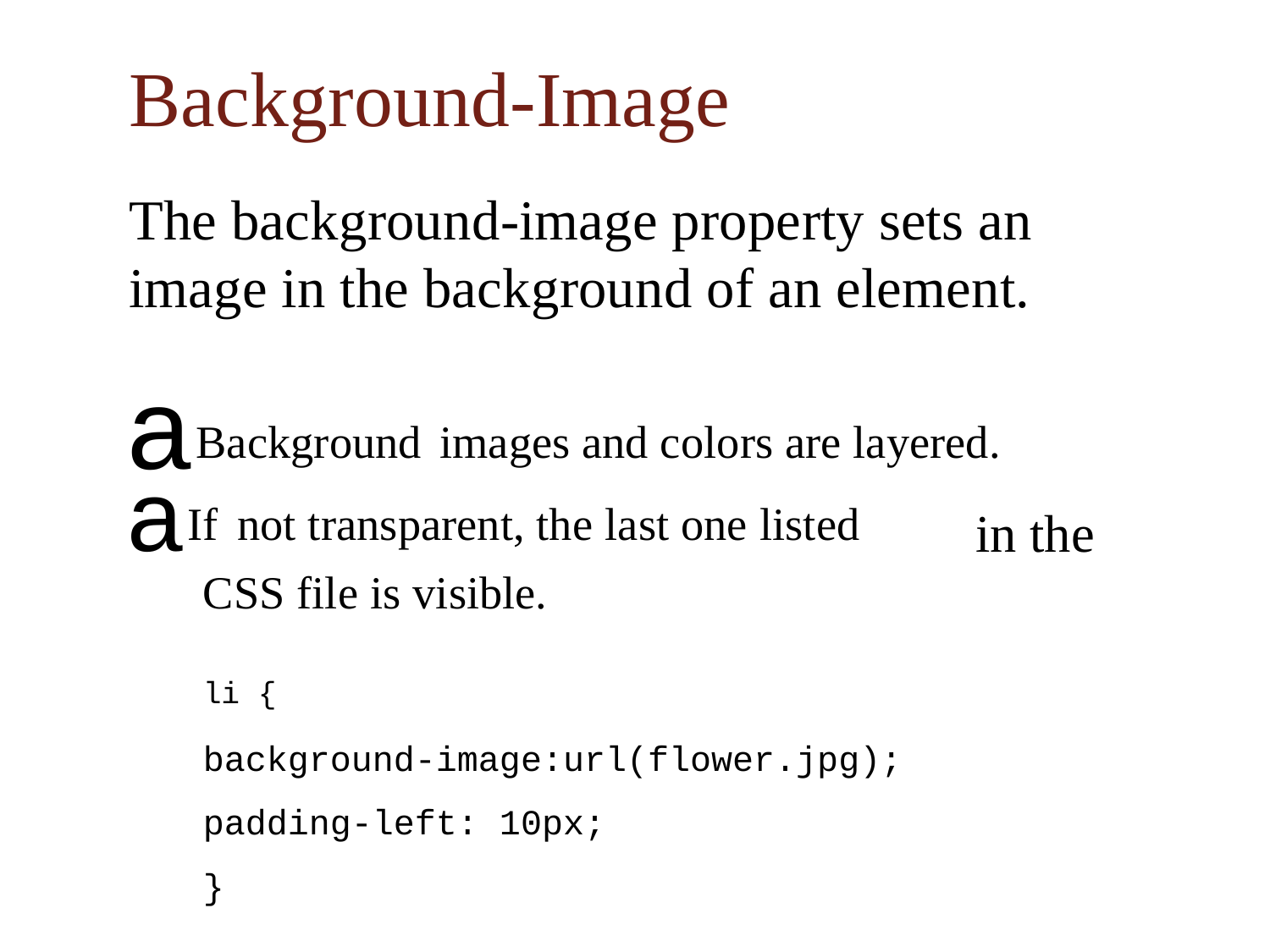

Background-Image
The background-image property sets an image in the background of an element.
aBackground images and colors are layered.
aIf not transparent, the last one listed
CSS file is visible.
in
the
li {
background-image:url(flower.jpg);
padding-left: 10px;
}